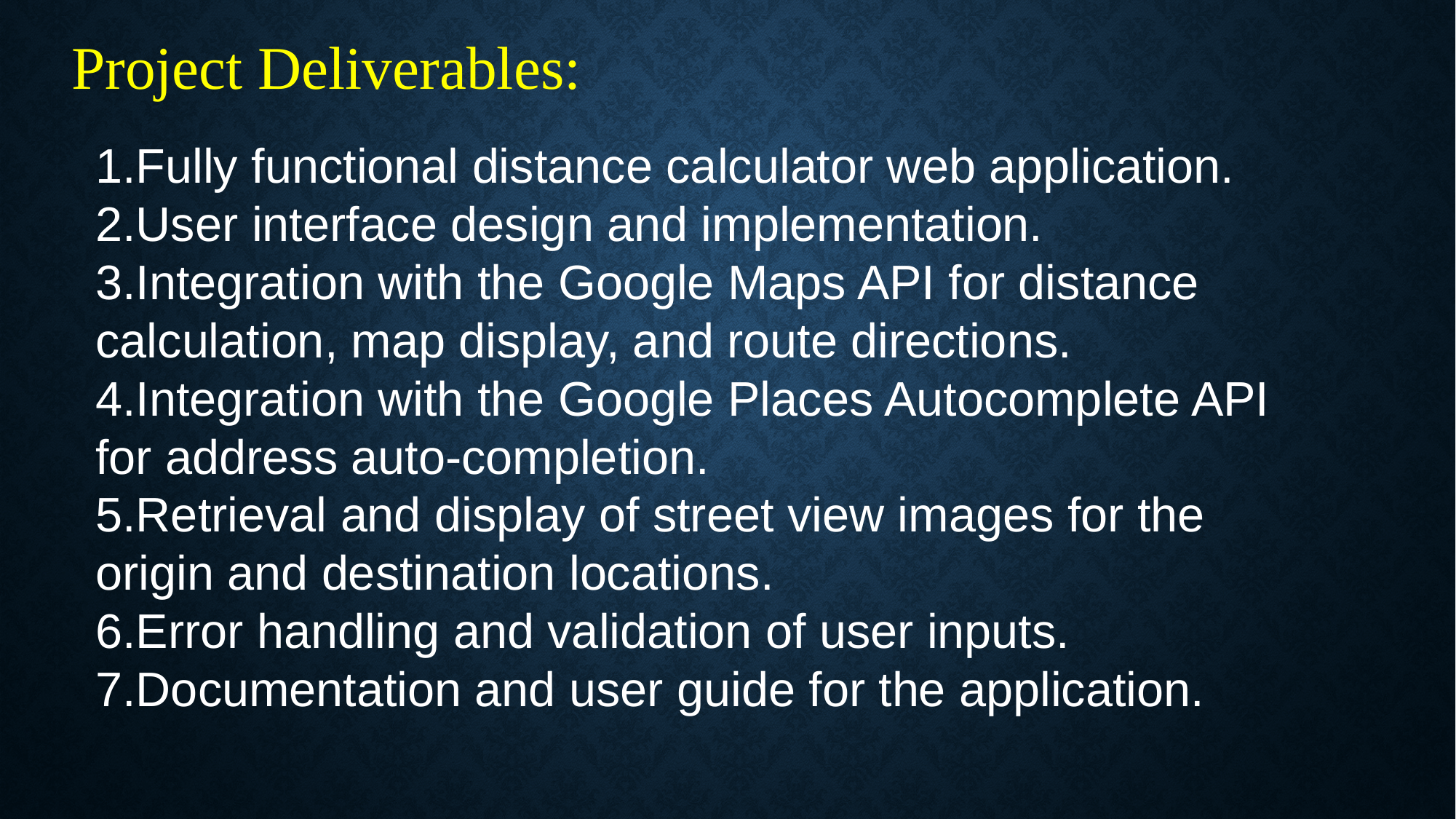

Project Deliverables:
Fully functional distance calculator web application.
User interface design and implementation.
Integration with the Google Maps API for distance calculation, map display, and route directions.
Integration with the Google Places Autocomplete API for address auto-completion.
Retrieval and display of street view images for the origin and destination locations.
Error handling and validation of user inputs.
Documentation and user guide for the application.